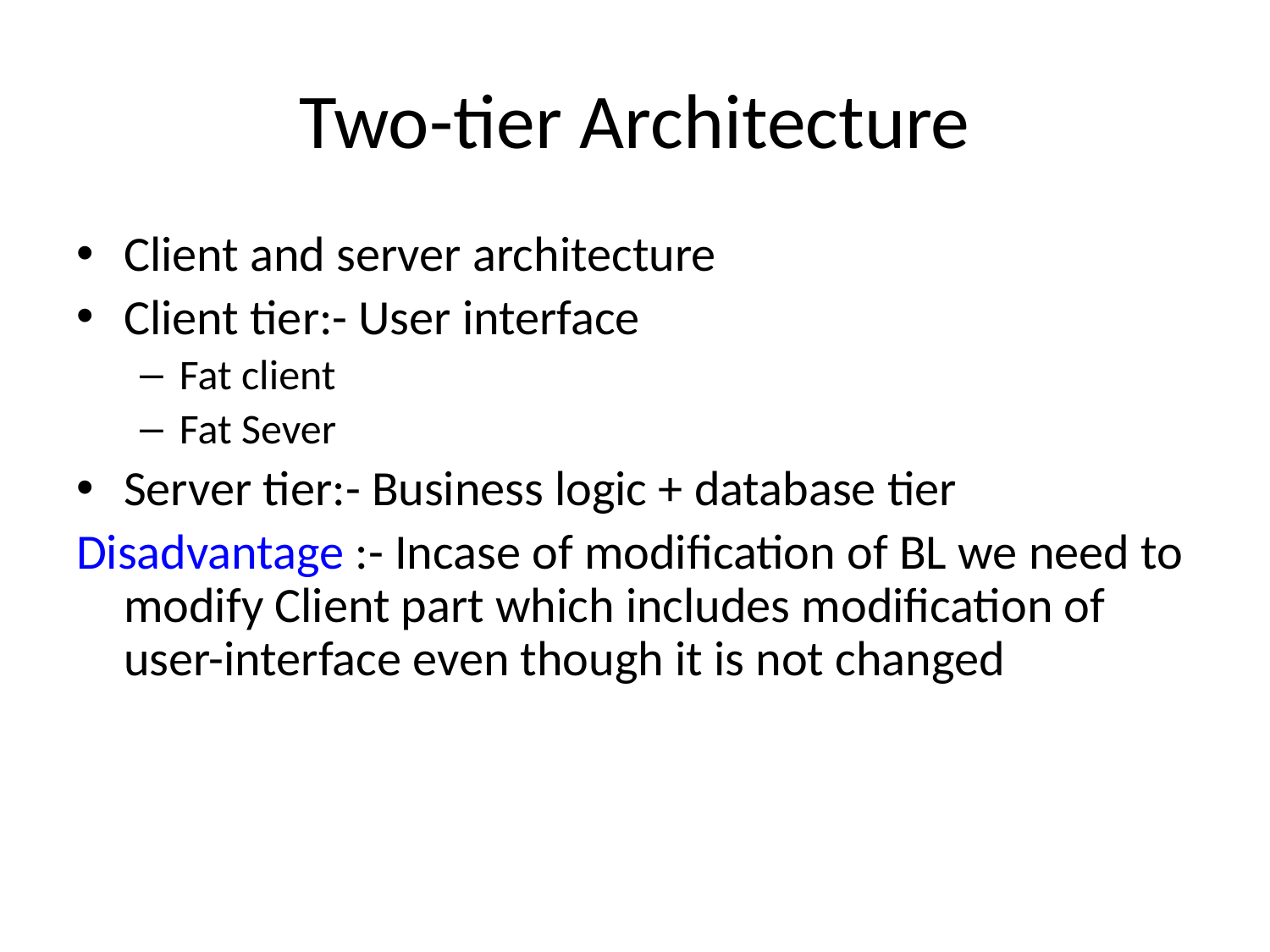

# Two-tier Architecture
Client and server architecture
Client tier:- User interface
Fat client
Fat Sever
Server tier:- Business logic + database tier
Disadvantage :- Incase of modification of BL we need to modify Client part which includes modification of user-interface even though it is not changed